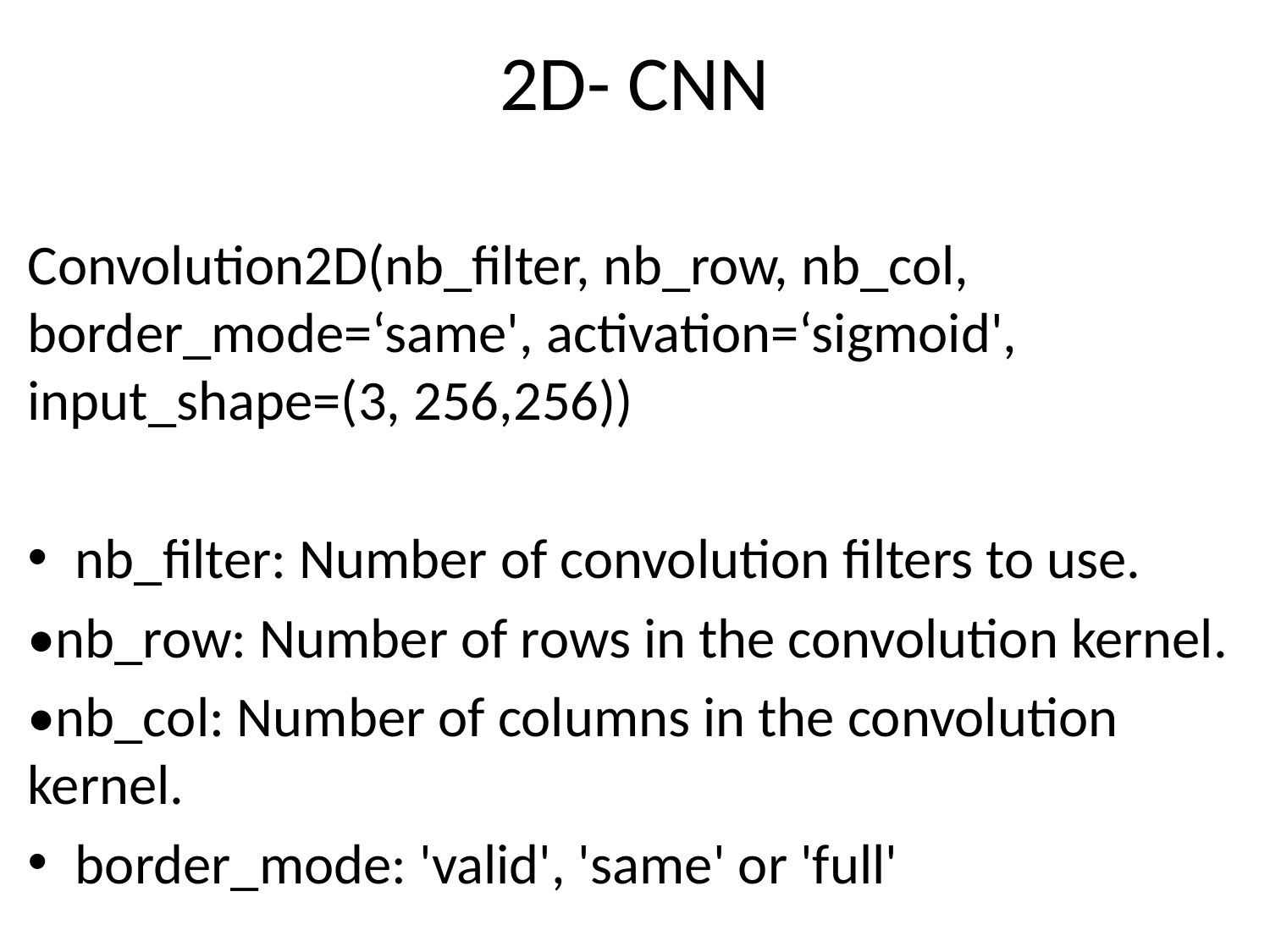

# 2D- CNN
Convolution2D(nb_filter, nb_row, nb_col, border_mode=‘same', activation=‘sigmoid',    input_shape=(3, 256,256))

nb_filter: Number of convolution filters to use.
•nb_row: Number of rows in the convolution kernel.
•nb_col: Number of columns in the convolution kernel.
border_mode: 'valid', 'same' or 'full'